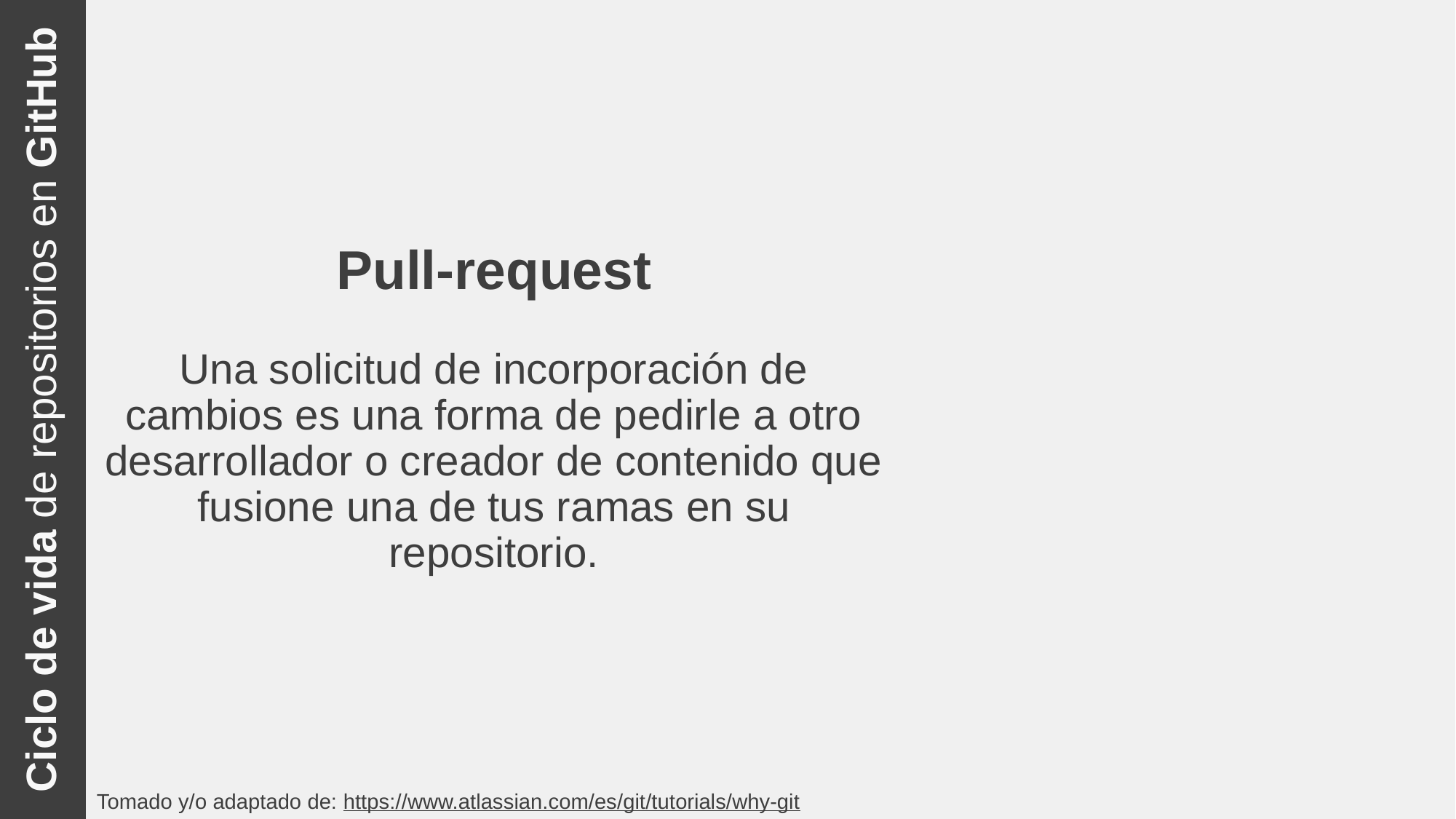

Pull-request

Una solicitud de incorporación de cambios es una forma de pedirle a otro desarrollador o creador de contenido que fusione una de tus ramas en su repositorio.
Ciclo de vida de repositorios en GitHub
Tomado y/o adaptado de: https://www.atlassian.com/es/git/tutorials/why-git